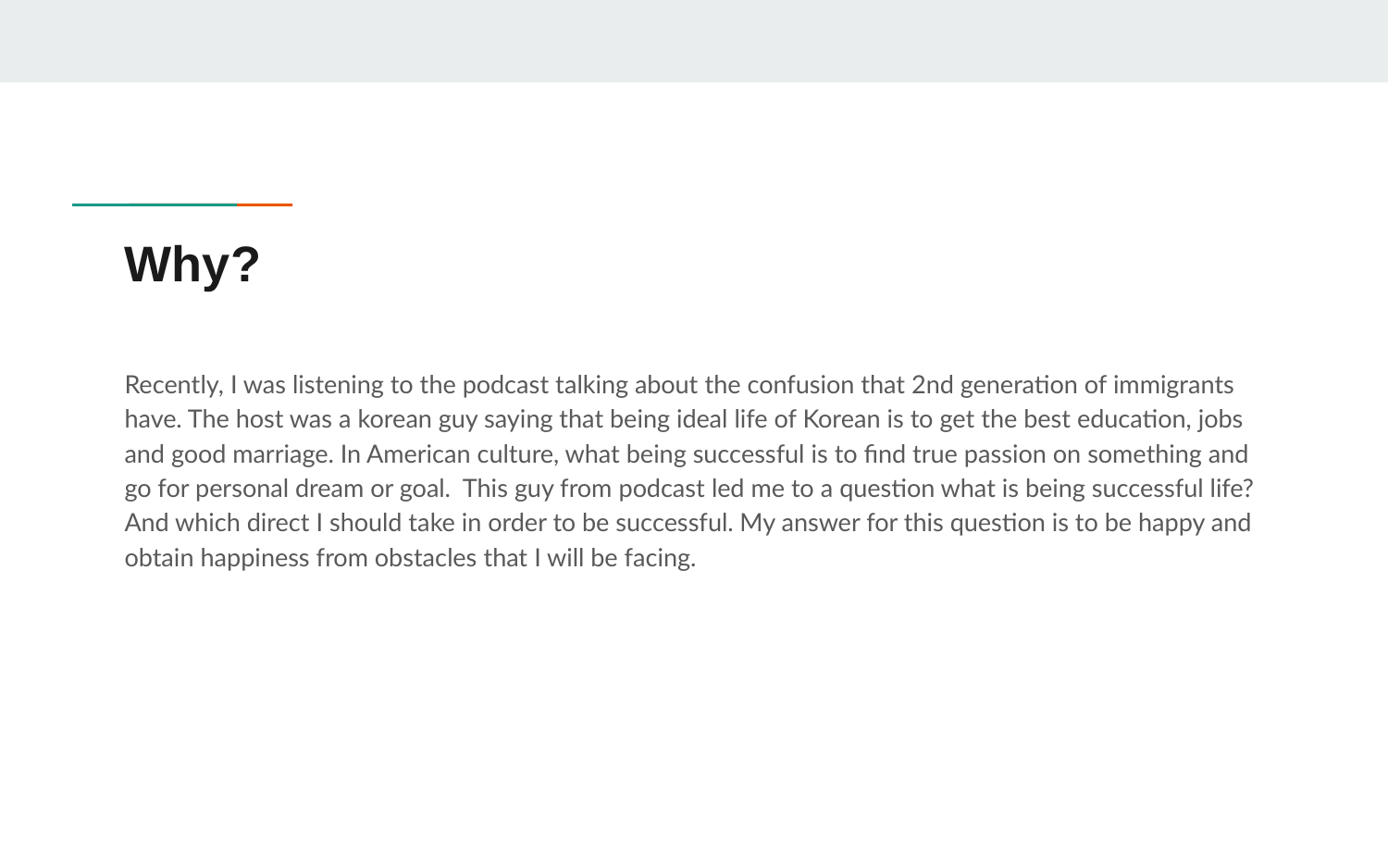

# Why?
Recently, I was listening to the podcast talking about the confusion that 2nd generation of immigrants have. The host was a korean guy saying that being ideal life of Korean is to get the best education, jobs and good marriage. In American culture, what being successful is to find true passion on something and go for personal dream or goal.  This guy from podcast led me to a question what is being successful life? And which direct I should take in order to be successful. My answer for this question is to be happy and obtain happiness from obstacles that I will be facing.